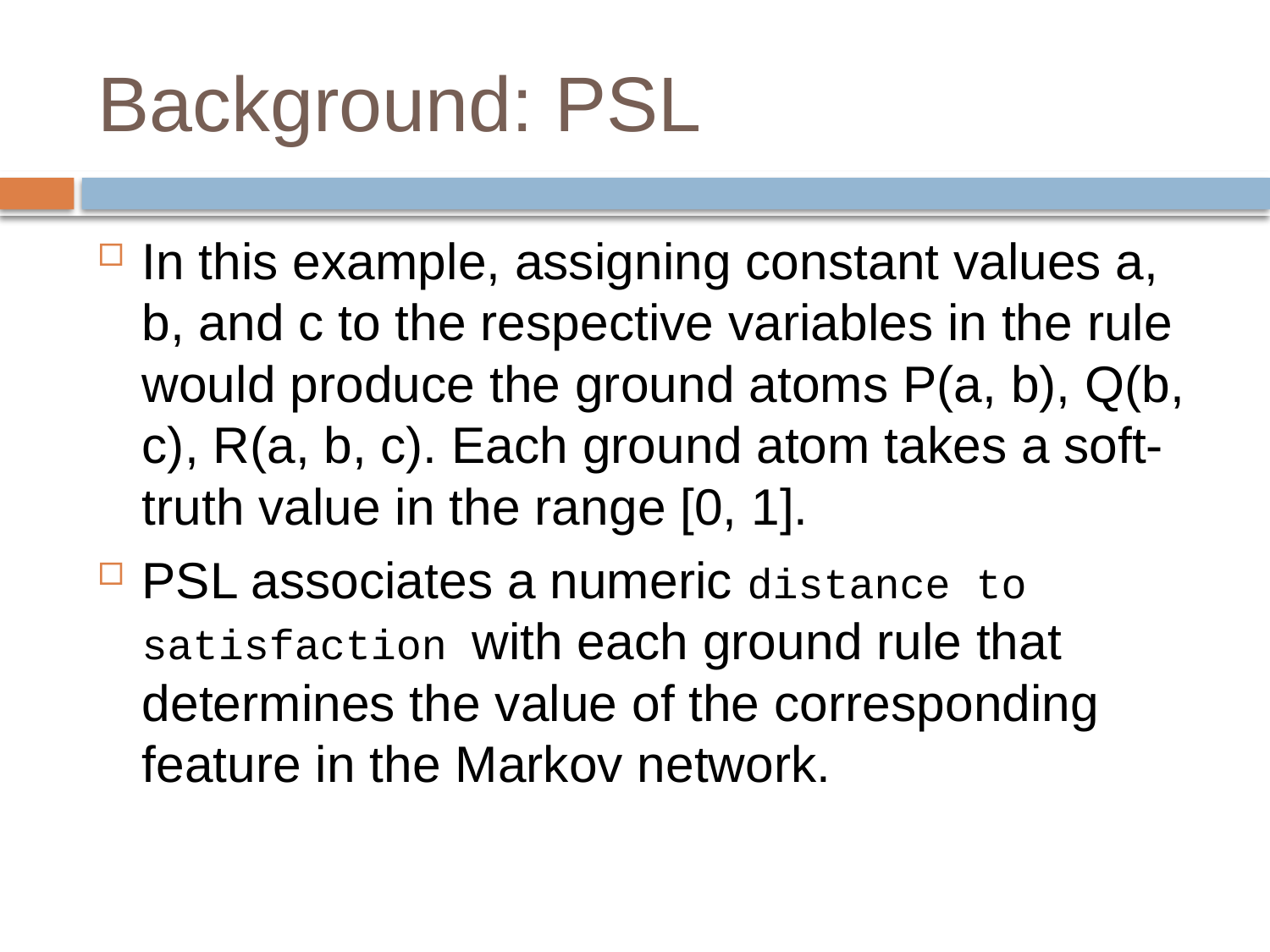

# Background: PSL
In this example, assigning constant values a, b, and c to the respective variables in the rule would produce the ground atoms P(a, b), Q(b, c), R(a, b, c). Each ground atom takes a soft-truth value in the range [0, 1].
PSL associates a numeric distance to satisfaction with each ground rule that determines the value of the corresponding feature in the Markov network.